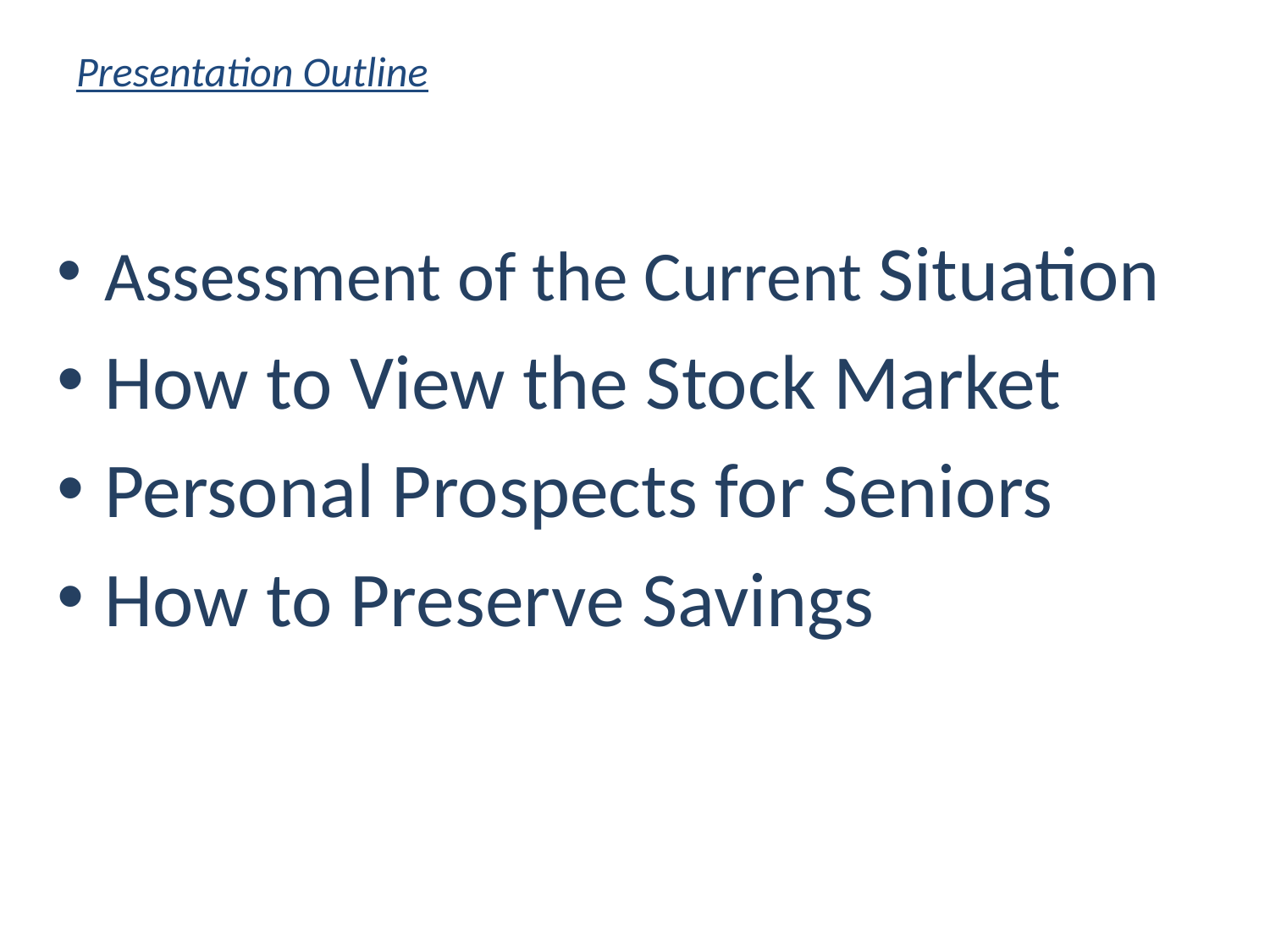

# Presentation Outline
Assessment of the Current Situation
How to View the Stock Market
Personal Prospects for Seniors
How to Preserve Savings